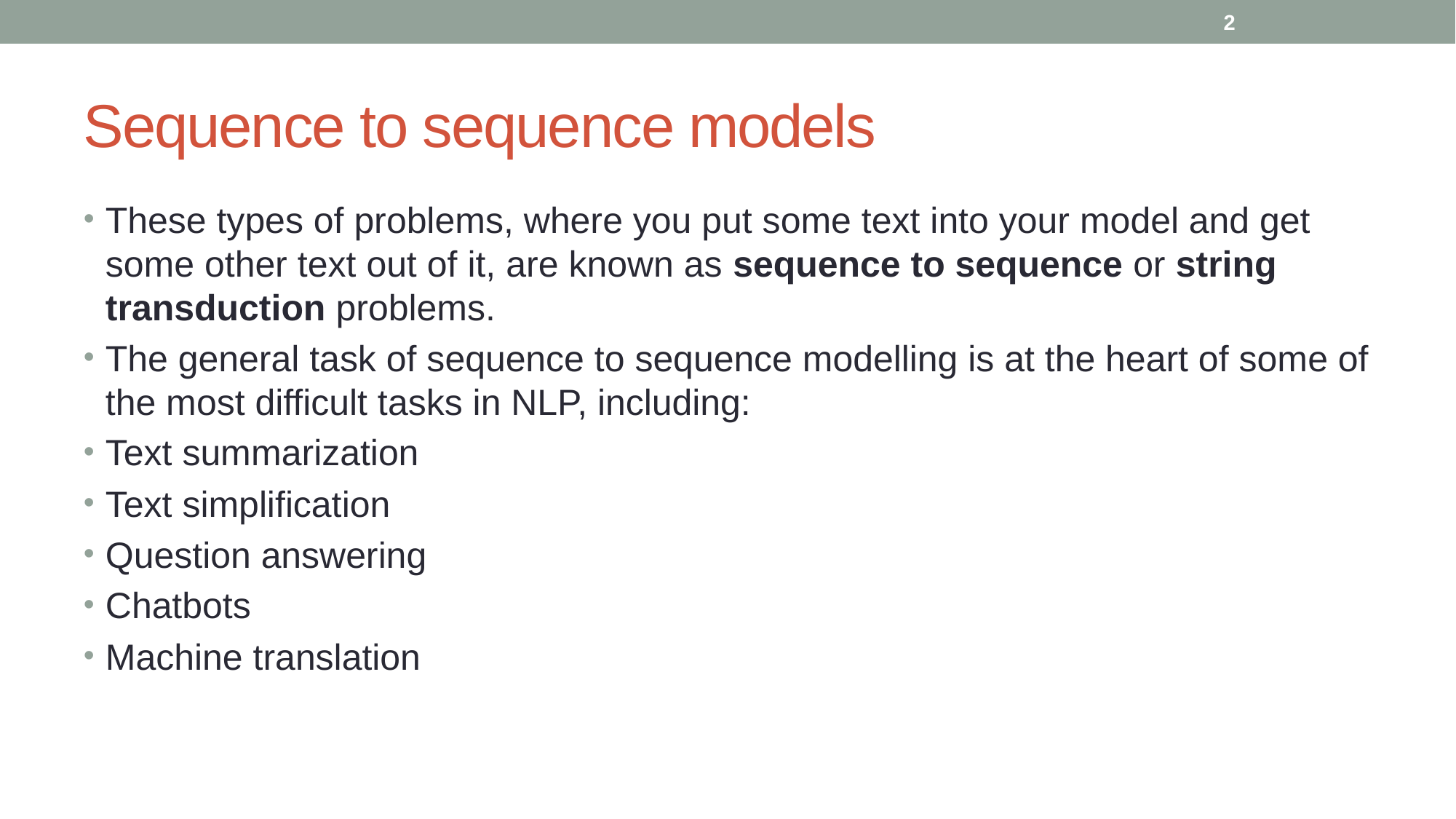

2
# Sequence to sequence models
These types of problems, where you put some text into your model and get some other text out of it, are known as sequence to sequence or string transduction problems.
The general task of sequence to sequence modelling is at the heart of some of the most difficult tasks in NLP, including:
Text summarization
Text simplification
Question answering
Chatbots
Machine translation